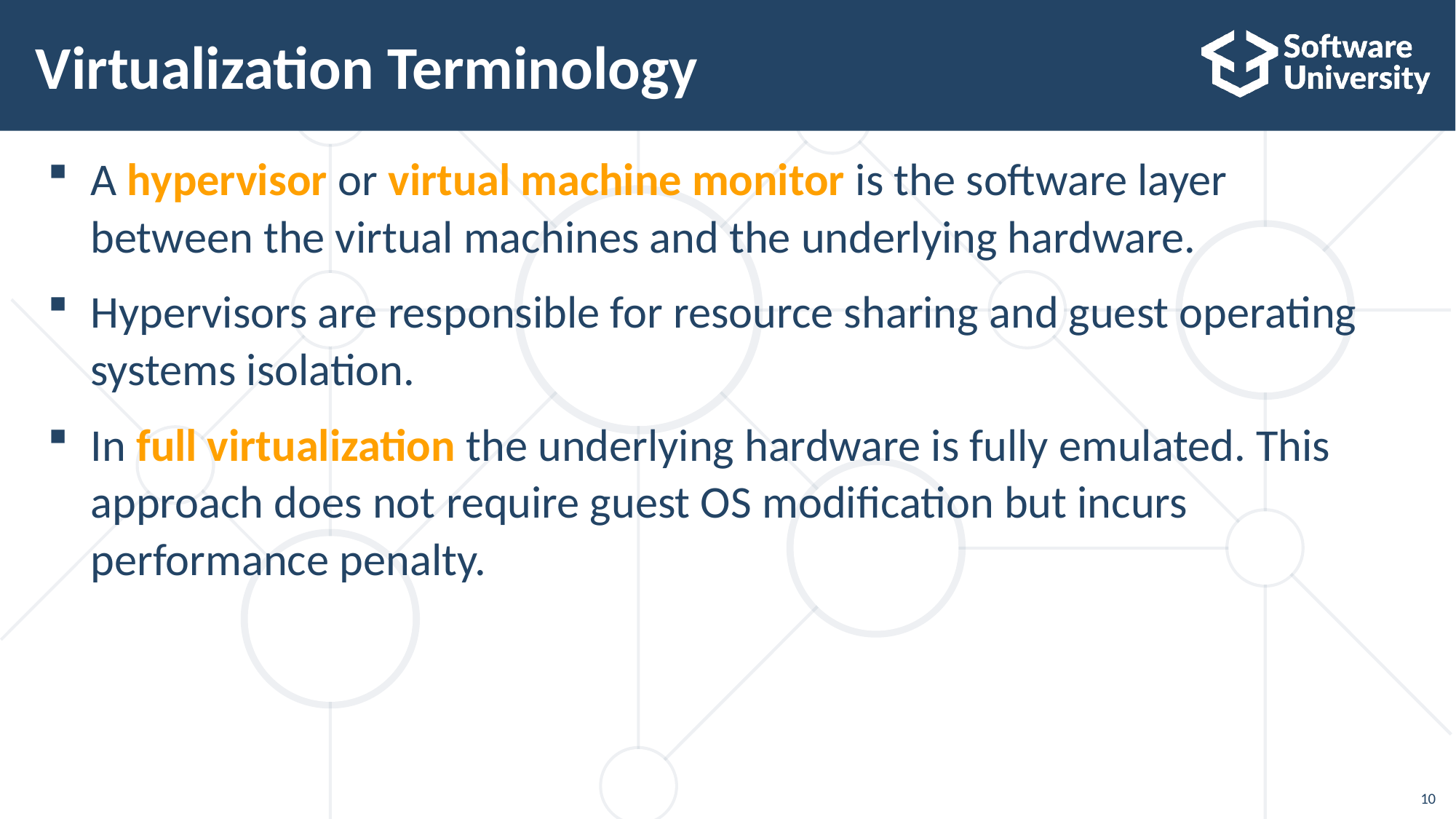

# Virtualization Terminology
A hypervisor or virtual machine monitor is the software layer between the virtual machines and the underlying hardware.
Hypervisors are responsible for resource sharing and guest operating systems isolation.
In full virtualization the underlying hardware is fully emulated. This approach does not require guest OS modification but incurs performance penalty.
10